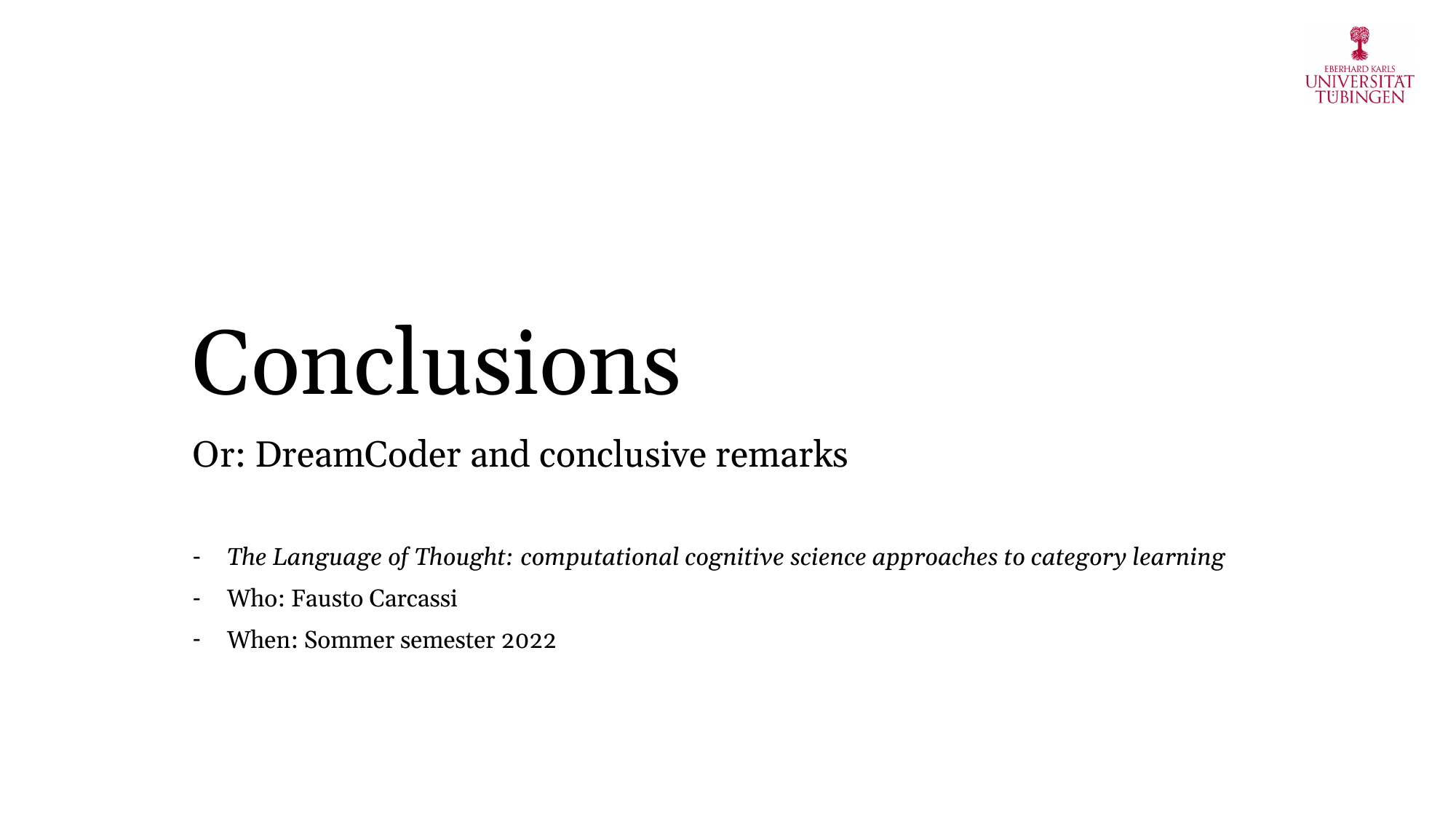

# Conclusions
Or: DreamCoder and conclusive remarks

The Language of Thought: computational cognitive science approaches to category learning
Who: Fausto Carcassi
When: Sommer semester 2022